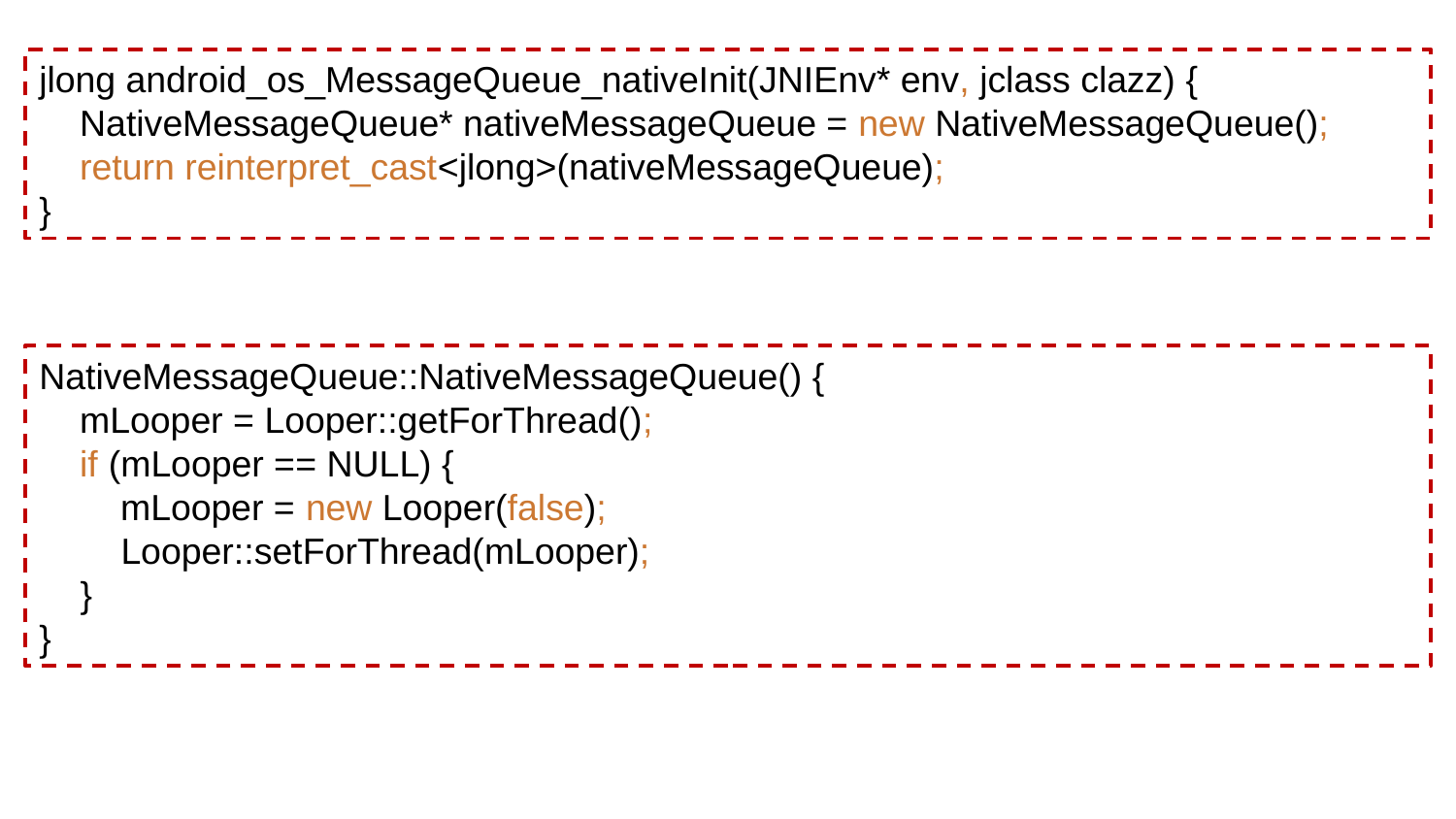

jlong android_os_MessageQueue_nativeInit(JNIEnv* env, jclass clazz) {
    NativeMessageQueue* nativeMessageQueue = new NativeMessageQueue();
    return reinterpret_cast<jlong>(nativeMessageQueue);
}
NativeMessageQueue::NativeMessageQueue() {
    mLooper = Looper::getForThread();
    if (mLooper == NULL) {
        mLooper = new Looper(false);
        Looper::setForThread(mLooper);
    }
}